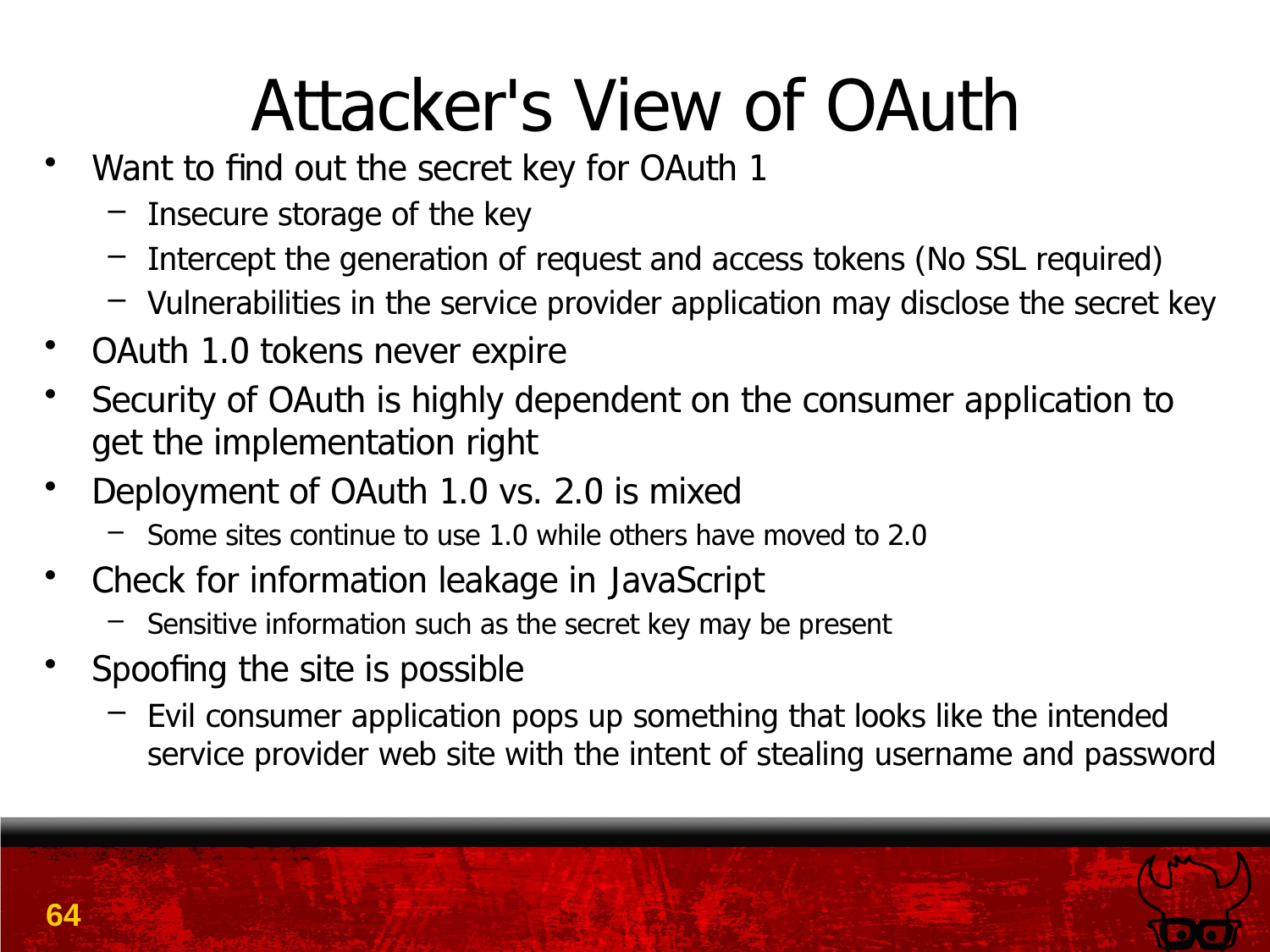

# Attacker's View of OAuth
Want to find out the secret key for OAuth 1
Insecure storage of the key
Intercept the generation of request and access tokens (No SSL required)
Vulnerabilities in the service provider application may disclose the secret key
OAuth 1.0 tokens never expire
Security of OAuth is highly dependent on the consumer application to get the implementation right
Deployment of OAuth 1.0 vs. 2.0 is mixed
Some sites continue to use 1.0 while others have moved to 2.0
Check for information leakage in JavaScript
Sensitive information such as the secret key may be present
Spoofing the site is possible
Evil consumer application pops up something that looks like the intended service provider web site with the intent of stealing username and password